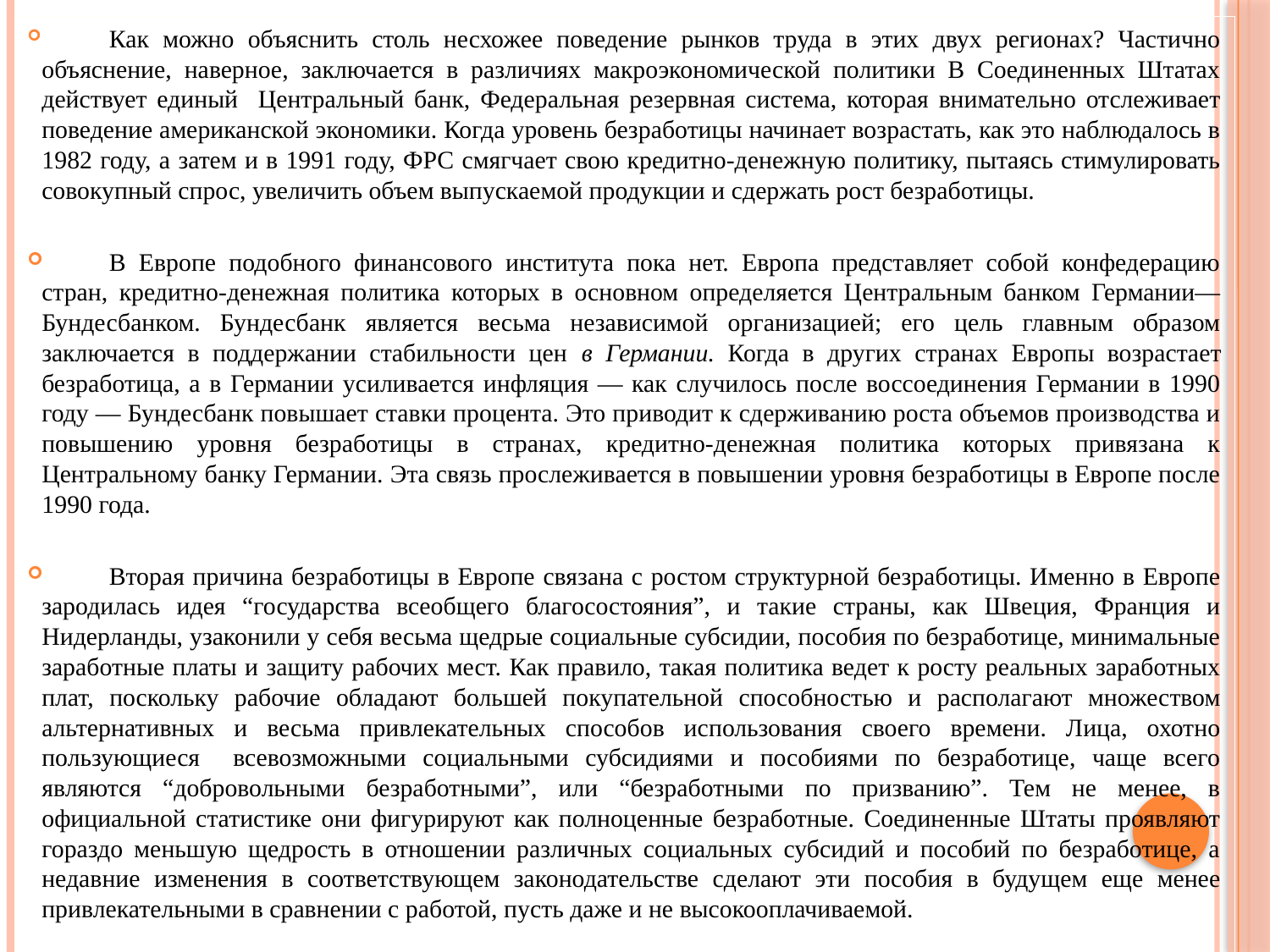

Как можно объяснить столь несхожее поведение рынков труда в этих двух регионах? Частично объяснение, наверное, заключается в различиях макроэкономической политики В Соединенных Штатах действует единый  Центральный банк, Федеральная резервная система, которая внимательно отслеживает поведение американской экономики. Когда уровень безработицы начинает возрастать, как это наблюдалось в 1982 году, а затем и в 1991 году, ФРС смягчает свою кредитно-денежную политику, пытаясь стимулировать совокупный спрос, увеличить объем выпускаемой продукции и сдержать рост безработицы.

	В Европе подобного финансового института пока нет. Европа представляет собой конфедерацию стран, кредитно-денежная политика которых в основном определяется Центральным банком Германии—Бундесбанком. Бундесбанк является весьма независимой организацией; его цель главным образом заключается в поддержании стабильности цен в Германии. Когда в других странах Европы возрастает безработица, а в Германии усиливается инфляция — как случилось после воссоединения Германии в 1990 году — Бундесбанк повышает ставки процента. Это приводит к сдерживанию роста объемов производства и повышению уровня безработицы в странах, кредитно-денежная политика которых привязана к Центральному банку Германии. Эта связь прослеживается в повышении уровня безработицы в Европе после 1990 года.

	Вторая причина безработицы в Европе связана с ростом структурной безработицы. Именно в Европе зародилась идея “государства всеобщего благосостояния”, и такие страны, как Швеция, Франция и Нидерланды, узаконили у себя весьма щедрые социальные субсидии, пособия по безработице, минимальные заработные платы и защиту рабочих мест. Как правило, такая политика ведет к росту реальных заработных плат, поскольку рабочие обладают большей покупательной способностью и располагают множеством альтернативных и весьма привлекательных способов использования своего времени. Лица, охотно пользующиеся  всевозможными социальными субсидиями и пособиями по безработице, чаще всего являются “добровольными безработными”, или “безработными по призванию”. Тем не менее, в официальной статистике они фигурируют как полноценные безработные. Соединенные Штаты проявляют гораздо меньшую щедрость в отношении различных социальных субсидий и пособий по безработице, а недавние изменения в соответствующем законодательстве сделают эти пособия в будущем еще менее привлекательными в сравнении с работой, пусть даже и не высокооплачиваемой.